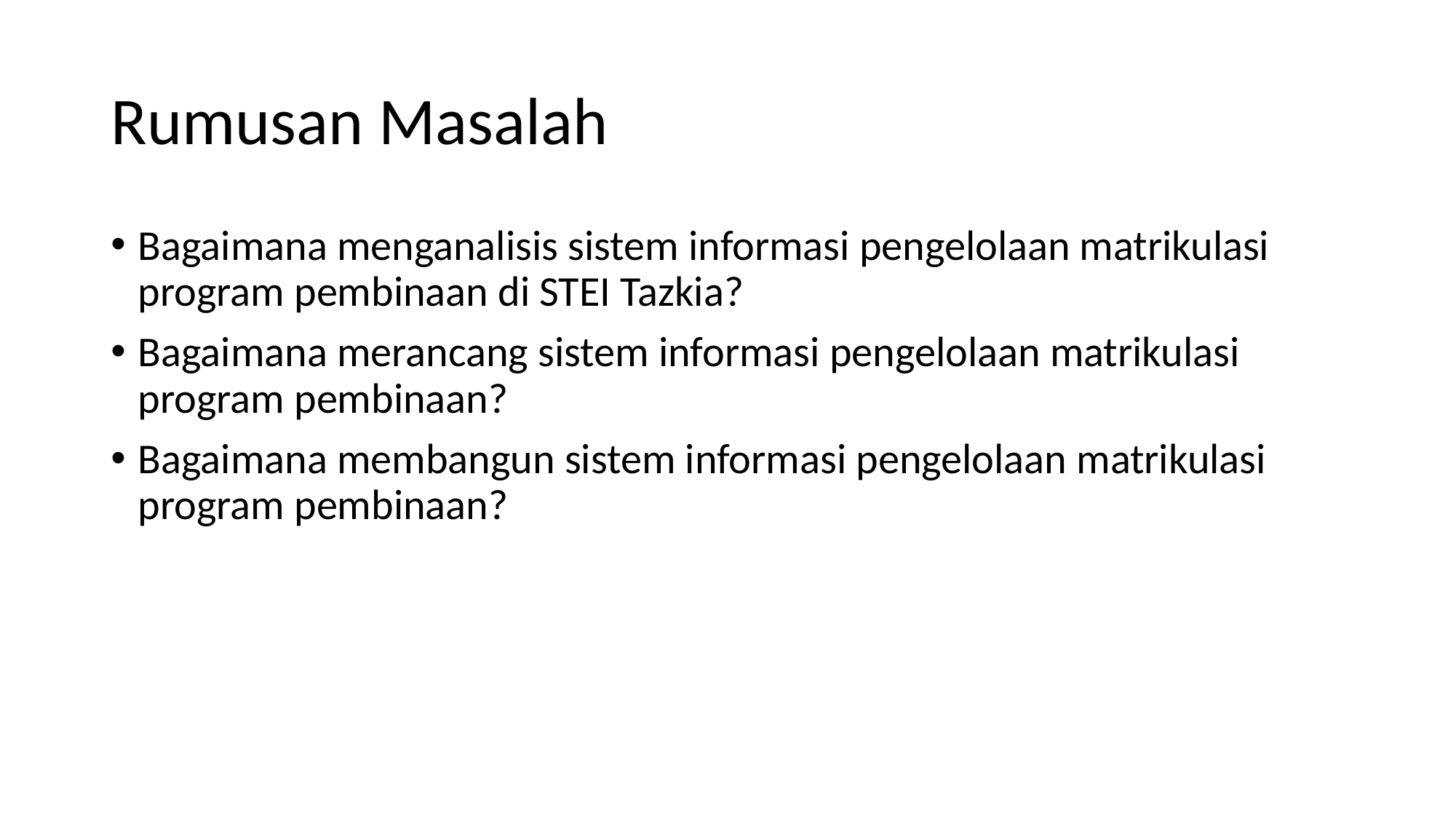

# Rumusan Masalah
Bagaimana menganalisis sistem informasi pengelolaan matrikulasi program pembinaan di STEI Tazkia?
Bagaimana merancang sistem informasi pengelolaan matrikulasi program pembinaan?
Bagaimana membangun sistem informasi pengelolaan matrikulasi program pembinaan?